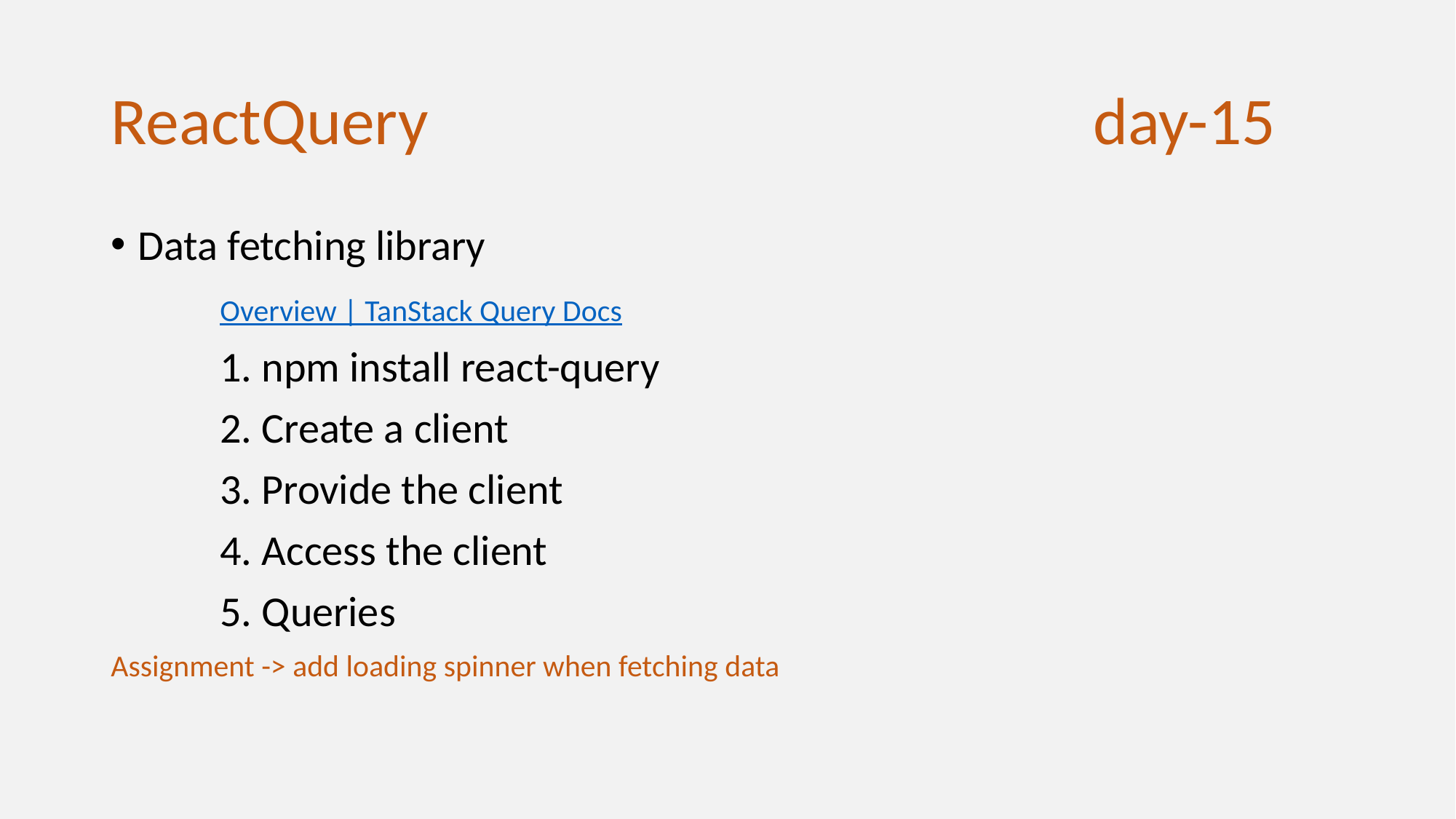

# ReactQuery							day-15
Data fetching library
	Overview | TanStack Query Docs
	1. npm install react-query
	2. Create a client
	3. Provide the client
	4. Access the client
	5. Queries
Assignment -> add loading spinner when fetching data